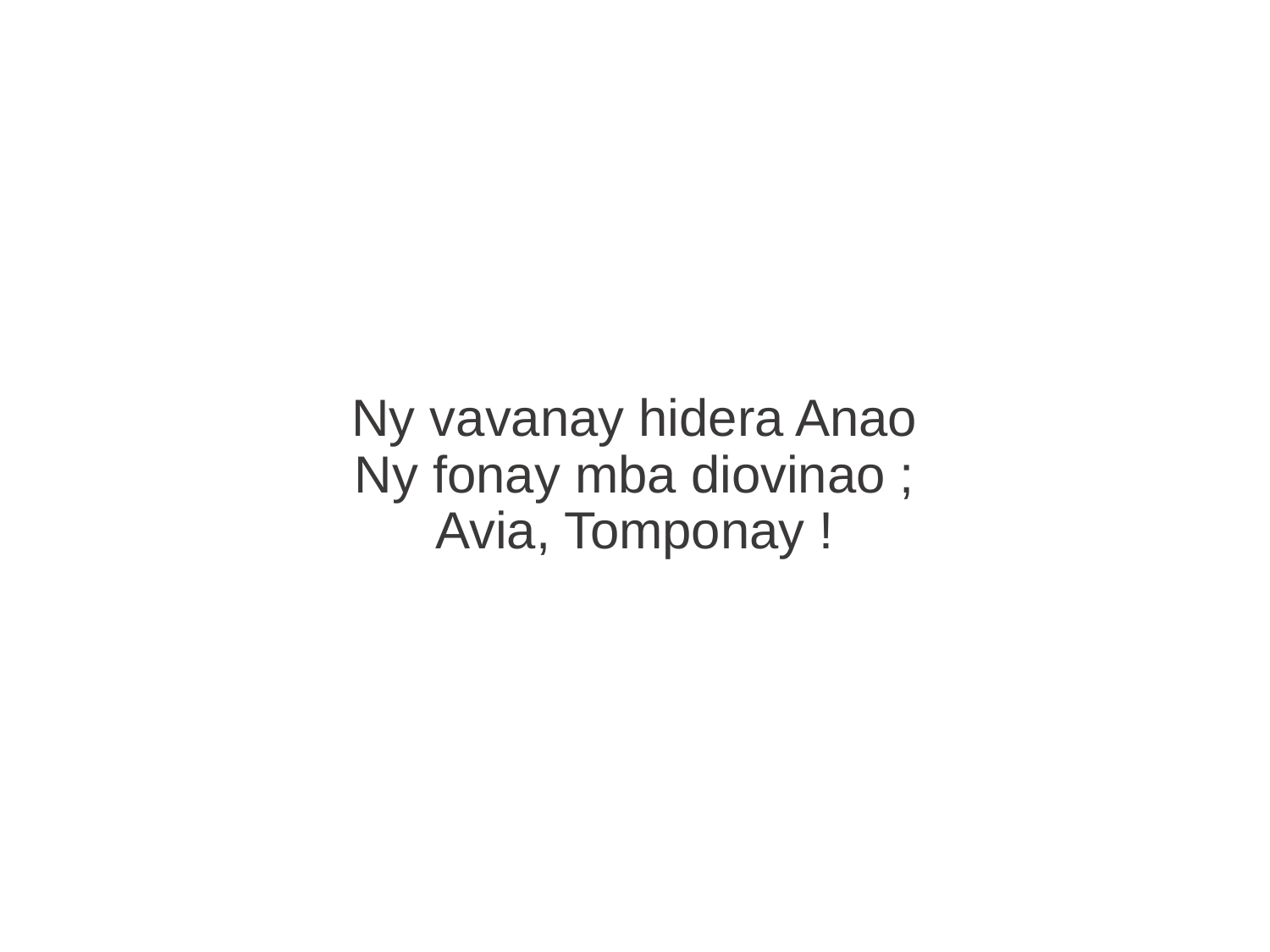

Ny vavanay hidera Anao
Ny fonay mba diovinao ;
Avia, Tomponay !